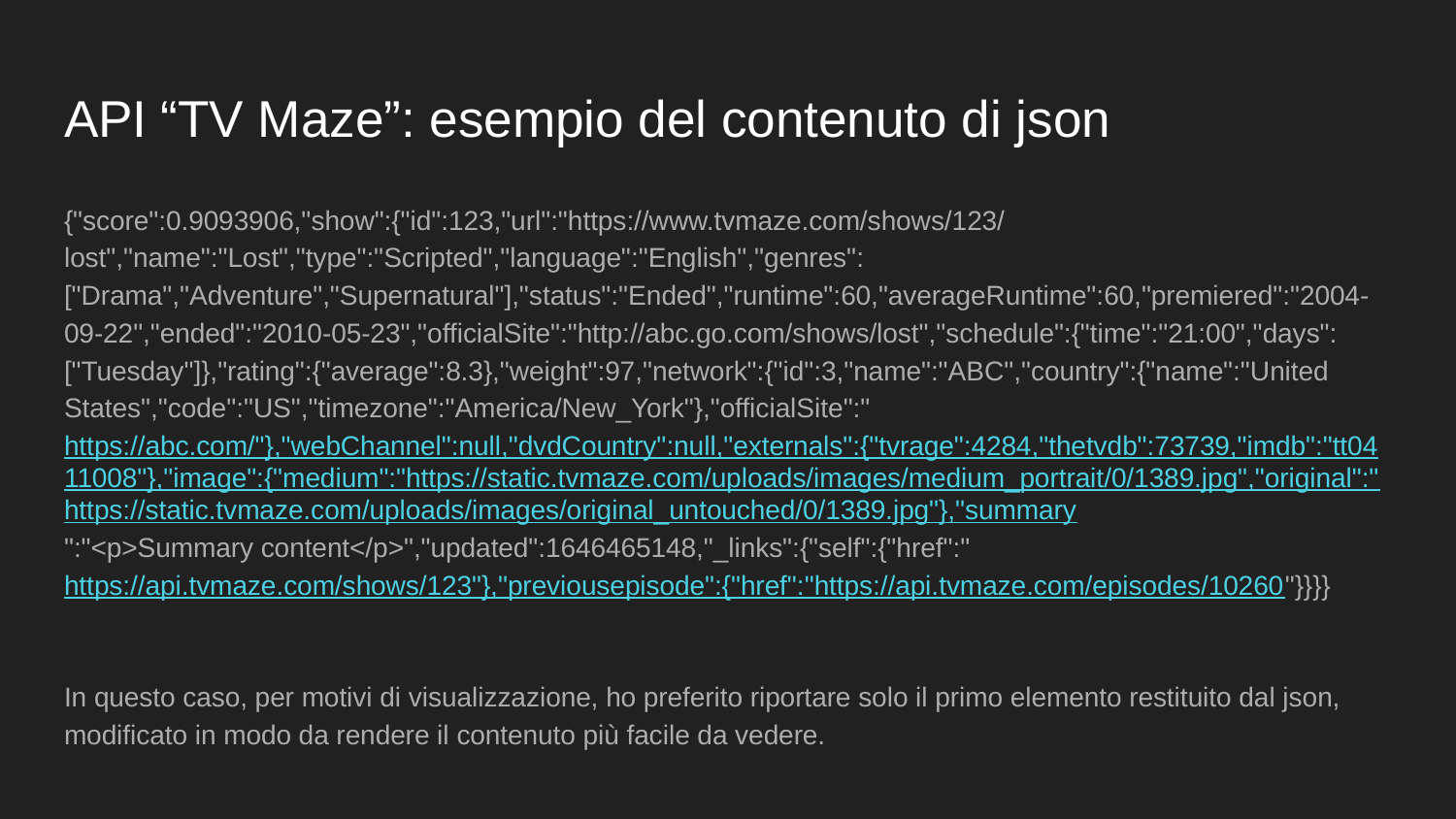

# API “TV Maze”: esempio del contenuto di json

{"score":0.9093906,"show":{"id":123,"url":"https://www.tvmaze.com/shows/123/lost","name":"Lost","type":"Scripted","language":"English","genres":["Drama","Adventure","Supernatural"],"status":"Ended","runtime":60,"averageRuntime":60,"premiered":"2004-09-22","ended":"2010-05-23","officialSite":"http://abc.go.com/shows/lost","schedule":{"time":"21:00","days":["Tuesday"]},"rating":{"average":8.3},"weight":97,"network":{"id":3,"name":"ABC","country":{"name":"United States","code":"US","timezone":"America/New_York"},"officialSite":"https://abc.com/"},"webChannel":null,"dvdCountry":null,"externals":{"tvrage":4284,"thetvdb":73739,"imdb":"tt0411008"},"image":{"medium":"https://static.tvmaze.com/uploads/images/medium_portrait/0/1389.jpg","original":"https://static.tvmaze.com/uploads/images/original_untouched/0/1389.jpg"},"summary":"<p>Summary content</p>","updated":1646465148,"_links":{"self":{"href":"https://api.tvmaze.com/shows/123"},"previousepisode":{"href":"https://api.tvmaze.com/episodes/10260"}}}}

In questo caso, per motivi di visualizzazione, ho preferito riportare solo il primo elemento restituito dal json, modificato in modo da rendere il contenuto più facile da vedere.